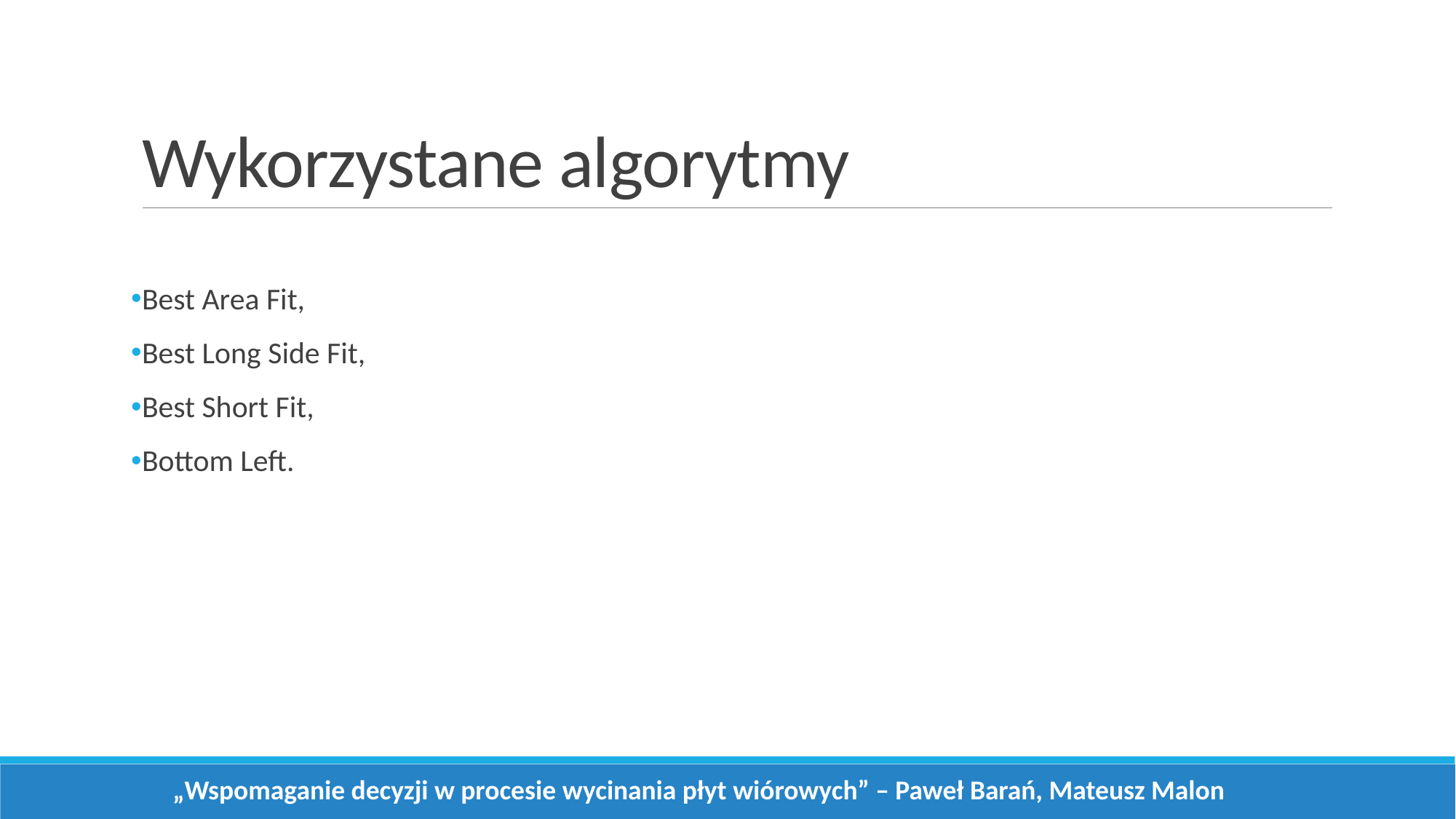

# Wykorzystane algorytmy

Best Area Fit,
Best Long Side Fit,
Best Short Fit,
Bottom Left.
„Wspomaganie decyzji w procesie wycinania płyt wiórowych” – Paweł Barań, Mateusz Malon